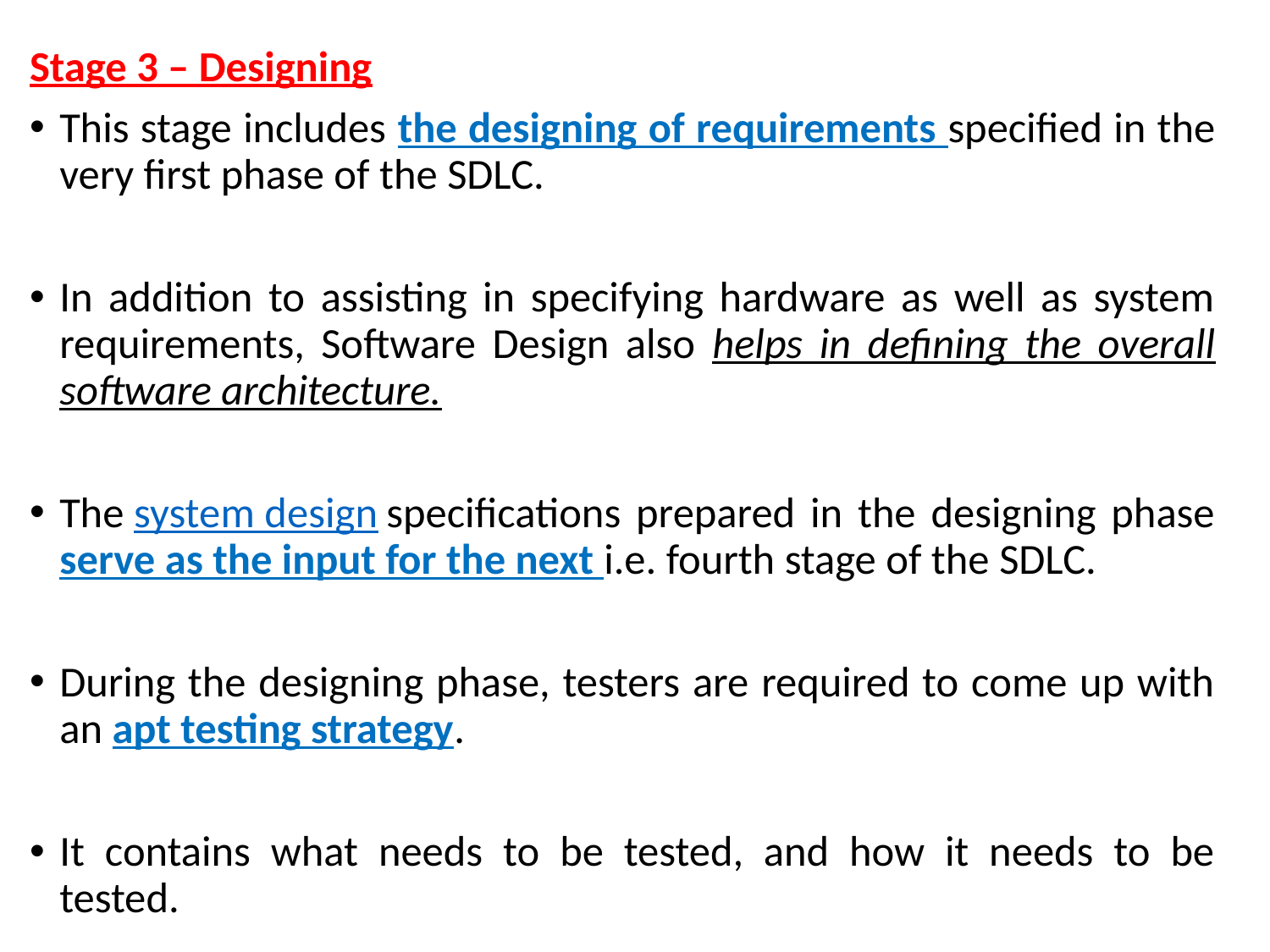

Stage 3 – Designing
This stage includes the designing of requirements specified in the very first phase of the SDLC.

In addition to assisting in specifying hardware as well as system requirements, Software Design also helps in defining the overall software architecture.

The system design specifications prepared in the designing phase serve as the input for the next i.e. fourth stage of the SDLC.

During the designing phase, testers are required to come up with an apt testing strategy.

It contains what needs to be tested, and how it needs to be tested.